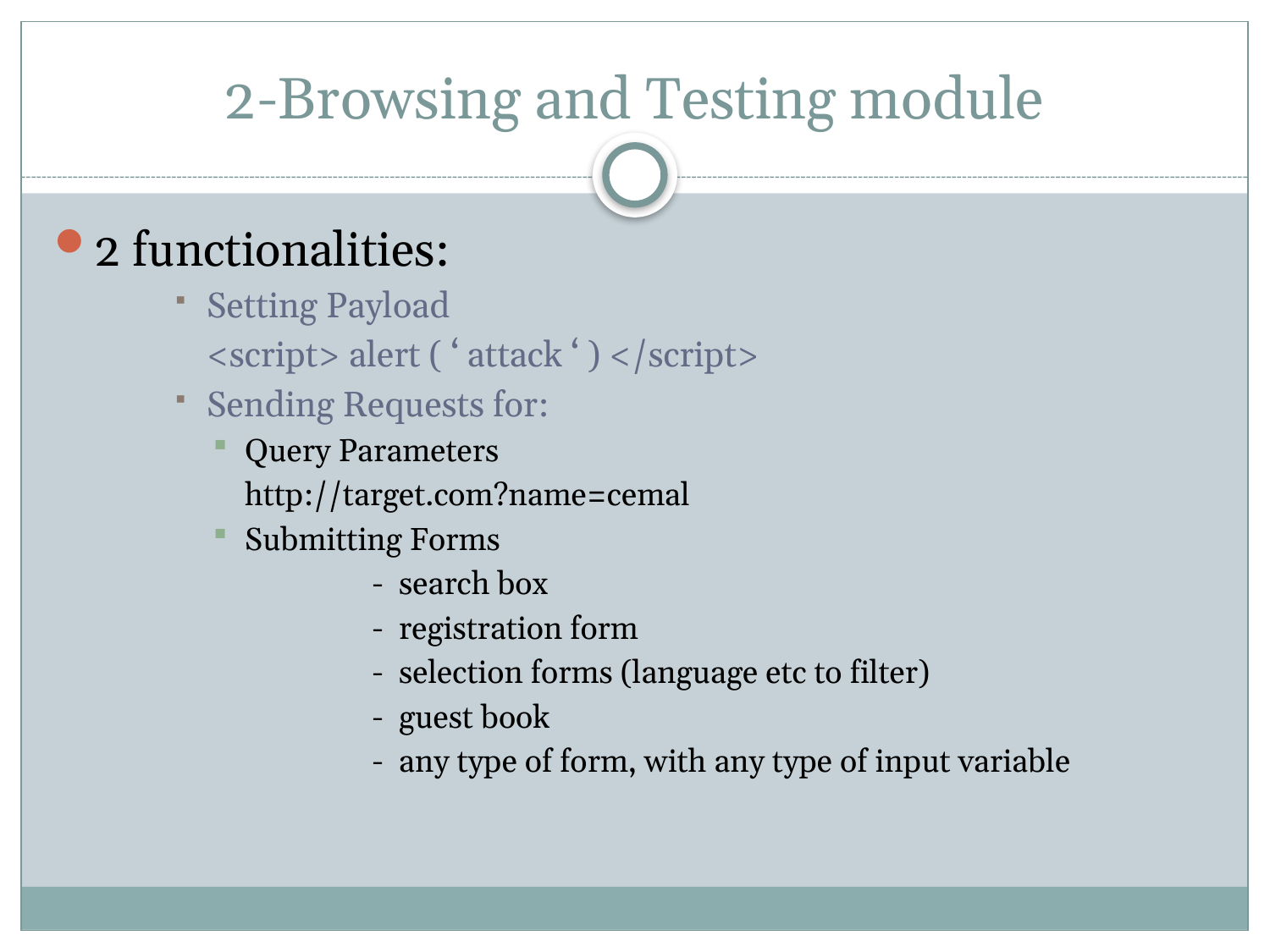

# 2-Browsing and Testing module
2 functionalities:
Setting Payload
	<script> alert ( ‘ attack ‘ ) </script>
Sending Requests for:
Query Parameters
	http://target.com?name=cemal
Submitting Forms
		-  search box
		-  registration form
		-  selection forms (language etc to filter)
		-  guest book
		-  any type of form, with any type of input variable